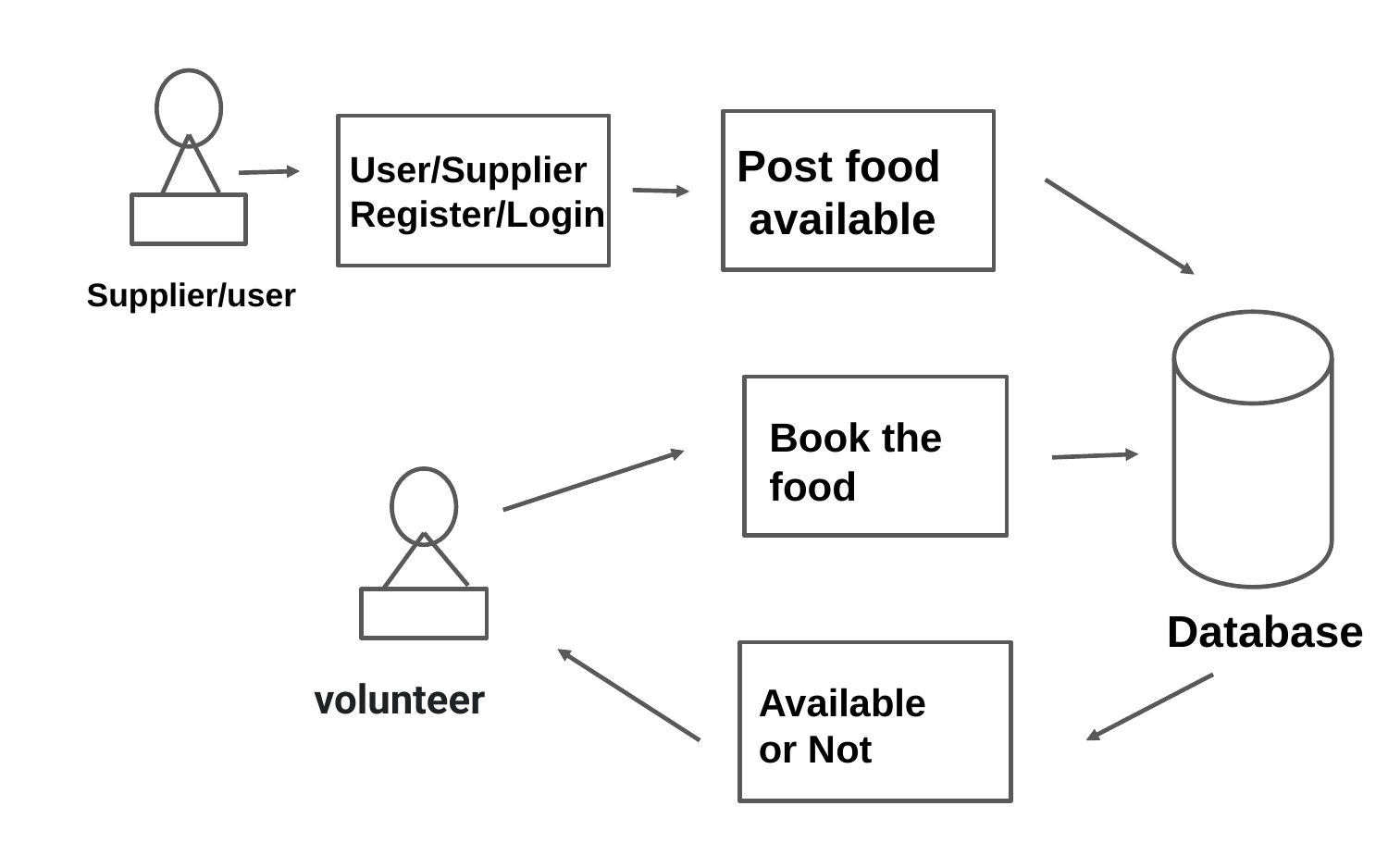

Post food     available

User/Supplier Register/Login

Supplier/user

Book the food

Database

volunteer
Available or Not